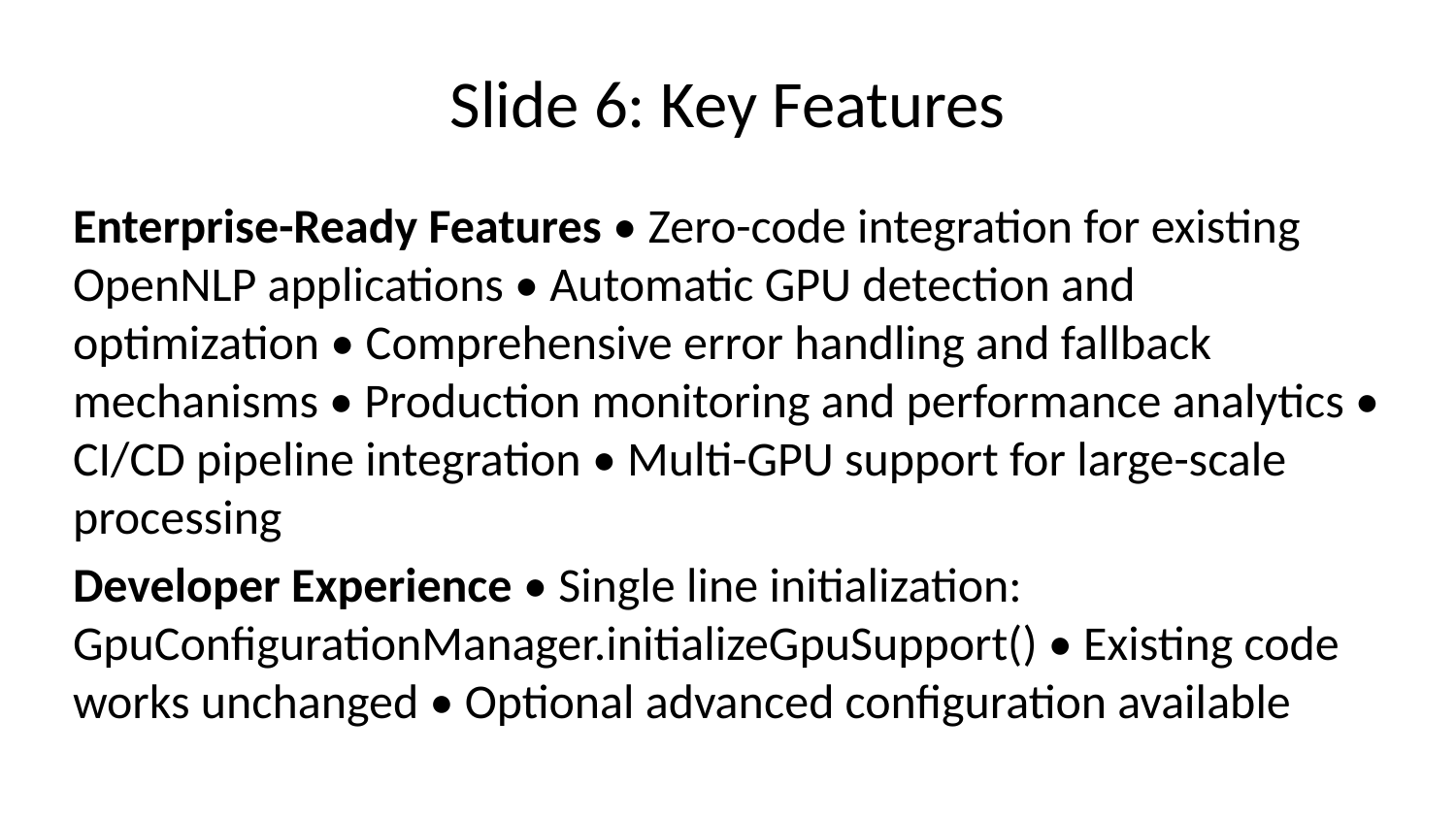

# Slide 6: Key Features
Enterprise-Ready Features • Zero-code integration for existing OpenNLP applications • Automatic GPU detection and optimization • Comprehensive error handling and fallback mechanisms • Production monitoring and performance analytics • CI/CD pipeline integration • Multi-GPU support for large-scale processing
Developer Experience • Single line initialization: GpuConfigurationManager.initializeGpuSupport() • Existing code works unchanged • Optional advanced configuration available